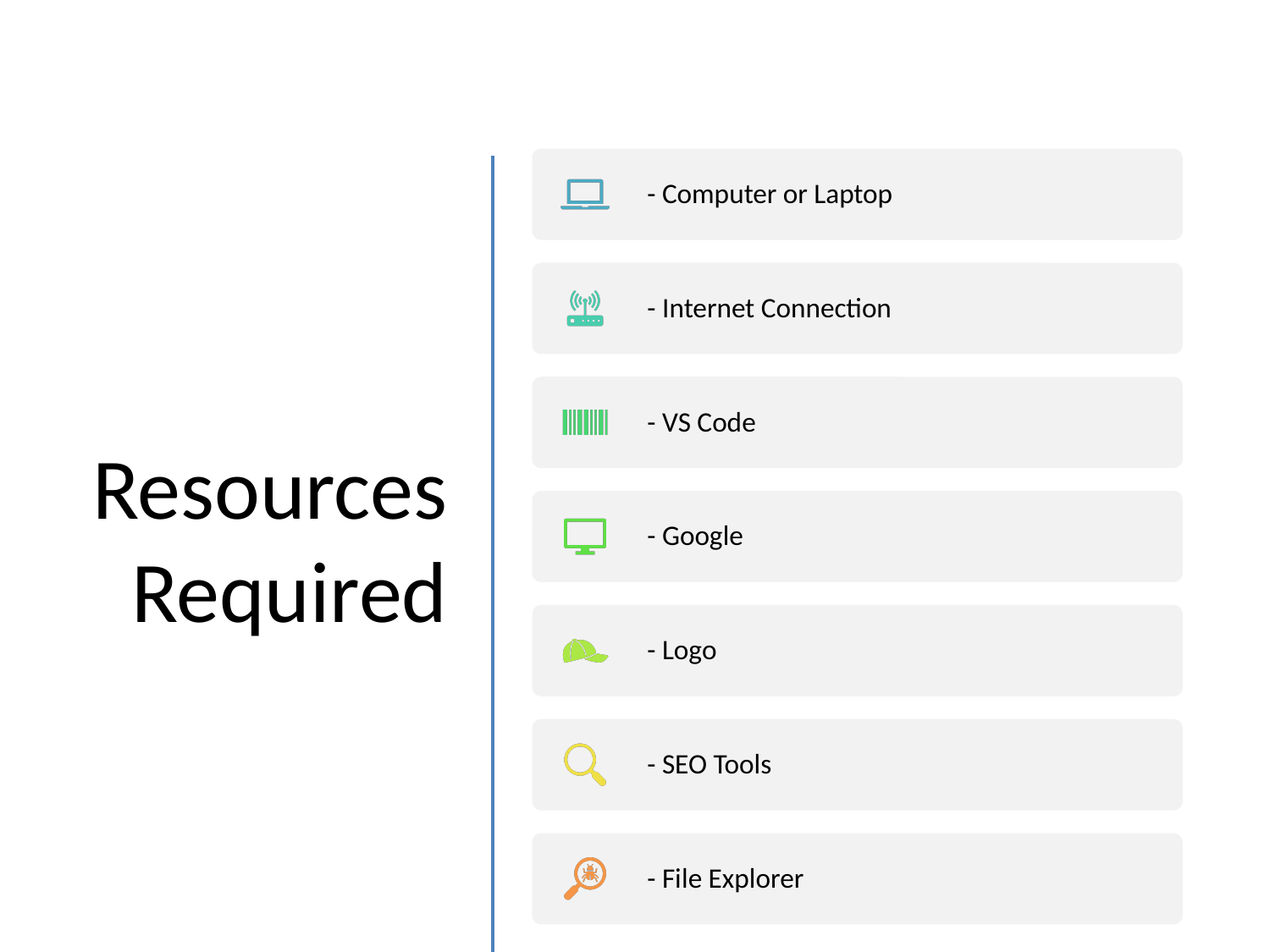

# Resources Required
- Computer or Laptop
- Internet Connection
- VS Code
- Google
- Logo
- SEO Tools
- File Explorer